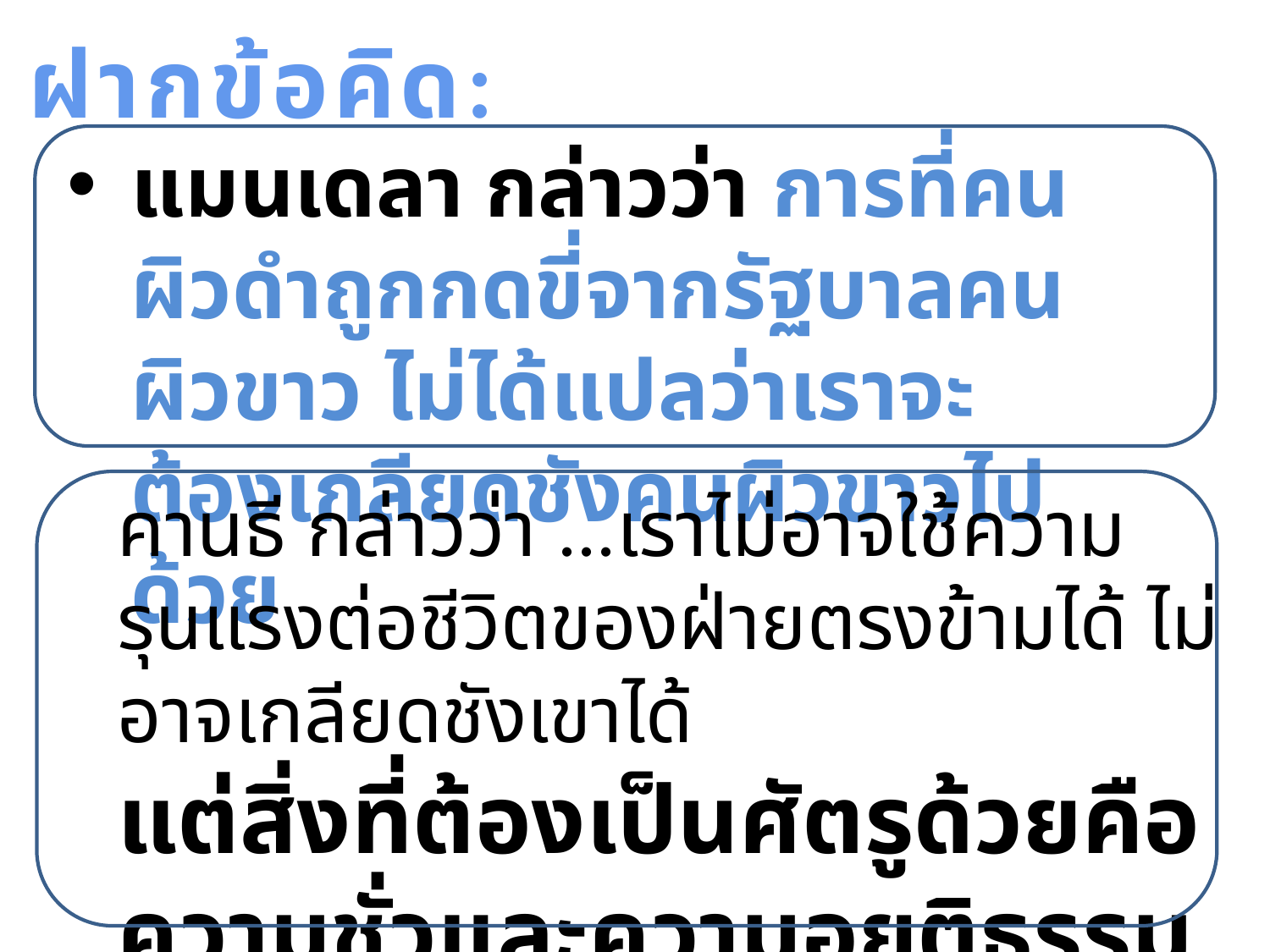

ฝากข้อคิด:

แมนเดลา กล่าวว่า การที่คนผิวดำถูกกดขี่จากรัฐบาลคนผิวขาว ไม่ได้แปลว่าเราจะต้องเกลียดชังคนผิวขาวไปด้วย

คานธี กล่าวว่า ...เราไม่อาจใช้ความรุนแรงต่อชีวิตของฝ่ายตรงข้ามได้ ไม่อาจเกลียดชังเขาได้
แต่สิ่งที่ต้องเป็นศัตรูด้วยคือ ความชั่วและความอยุติธรรมต่างๆ...